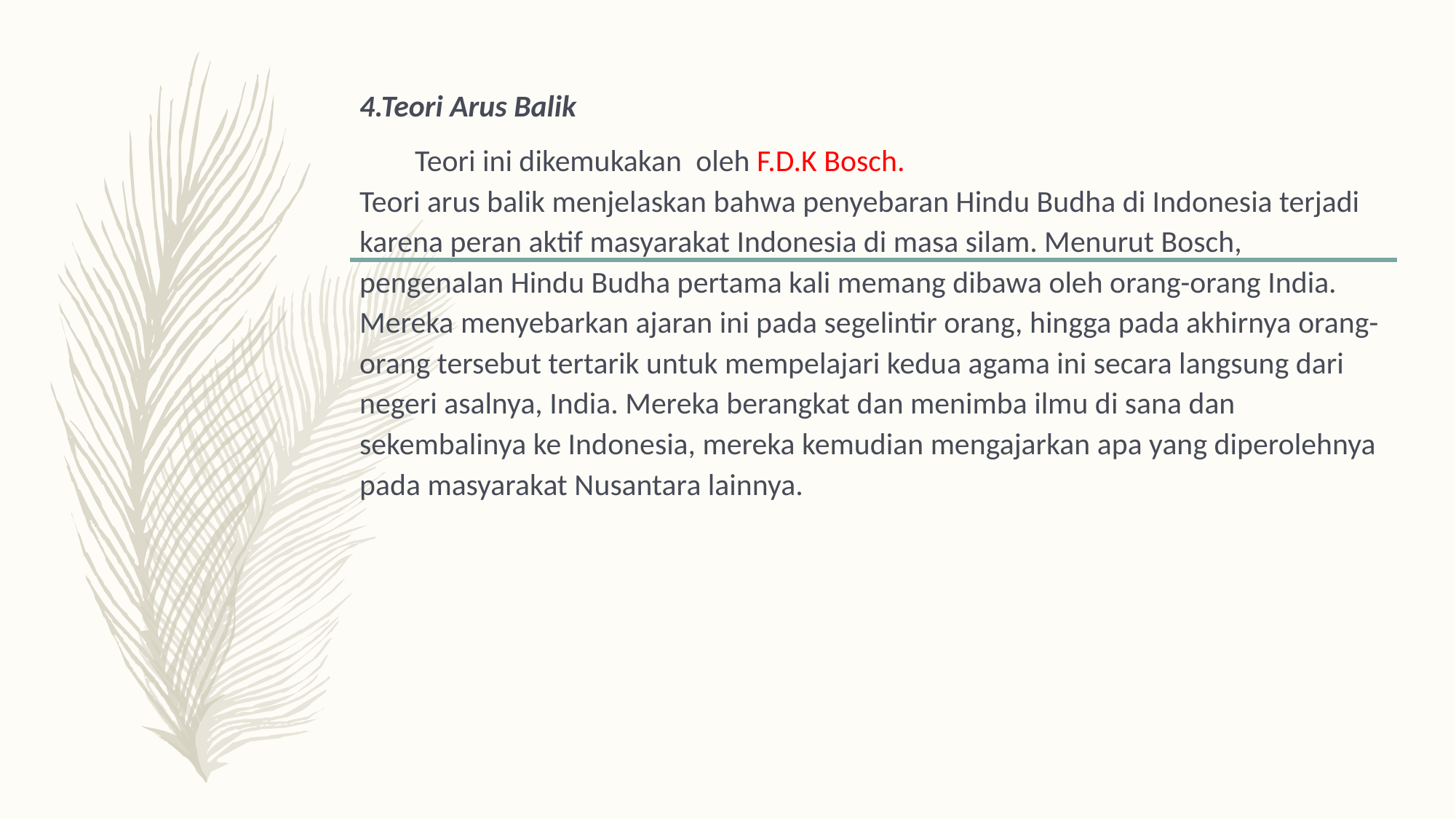

4.Teori Arus Balik
        Teori ini dikemukakan  oleh F.D.K Bosch.
Teori arus balik menjelaskan bahwa penyebaran Hindu Budha di Indonesia terjadi karena peran aktif masyarakat Indonesia di masa silam. Menurut Bosch, pengenalan Hindu Budha pertama kali memang dibawa oleh orang-orang India. Mereka menyebarkan ajaran ini pada segelintir orang, hingga pada akhirnya orang-orang tersebut tertarik untuk mempelajari kedua agama ini secara langsung dari negeri asalnya, India. Mereka berangkat dan menimba ilmu di sana dan sekembalinya ke Indonesia, mereka kemudian mengajarkan apa yang diperolehnya pada masyarakat Nusantara lainnya.